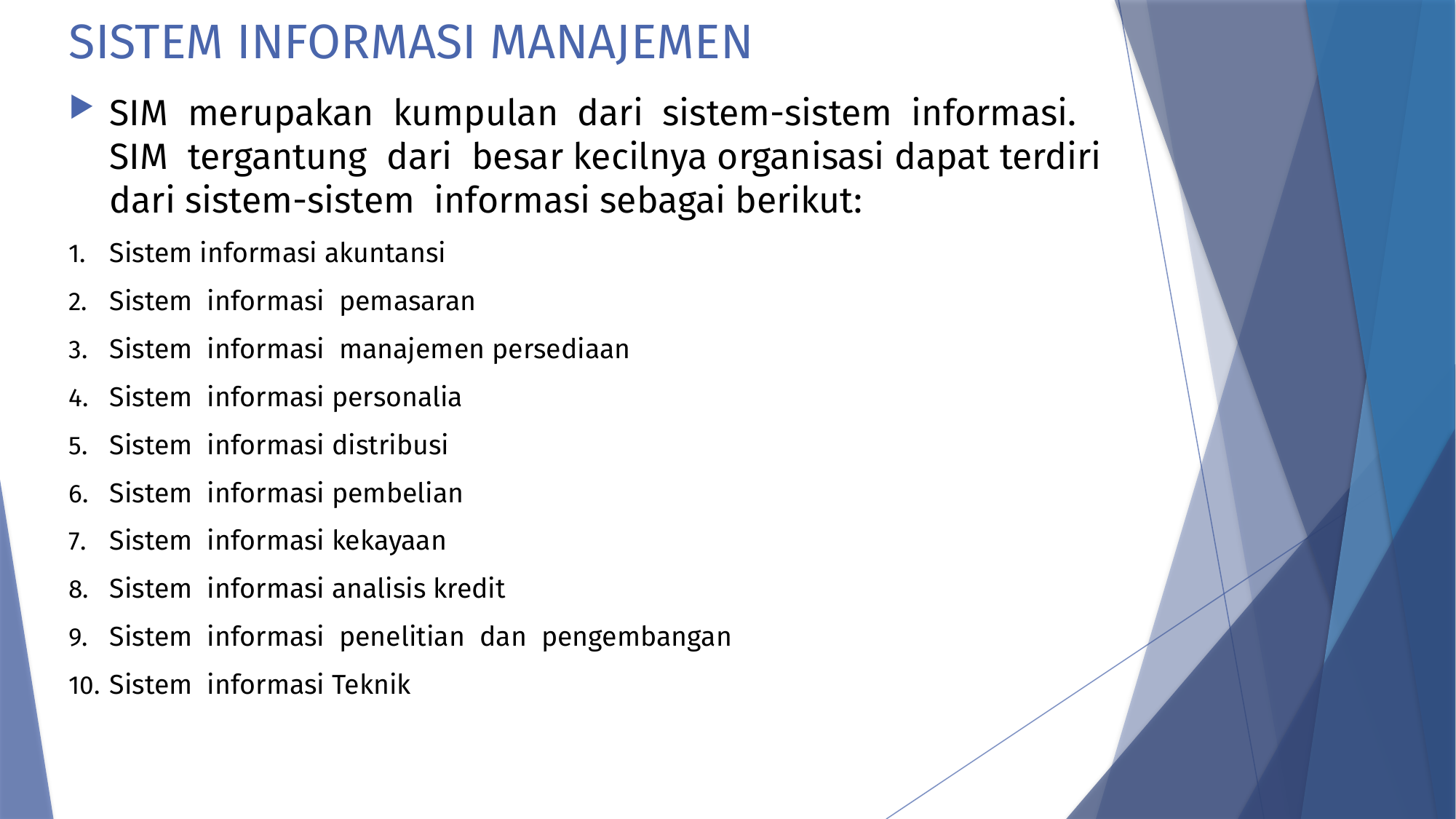

# SISTEM INFORMASI MANAJEMEN
SIM  merupakan  kumpulan  dari  sistem-sistem  informasi.  SIM  tergantung  dari  besar kecilnya organisasi dapat terdiri dari sistem-sistem  informasi sebagai berikut:
Sistem informasi akuntansi
Sistem  informasi  pemasaran
Sistem  informasi  manajemen persediaan
Sistem  informasi personalia
Sistem  informasi distribusi
Sistem  informasi pembelian
Sistem  informasi kekayaan
Sistem  informasi analisis kredit
Sistem  informasi  penelitian  dan  pengembangan
Sistem  informasi Teknik